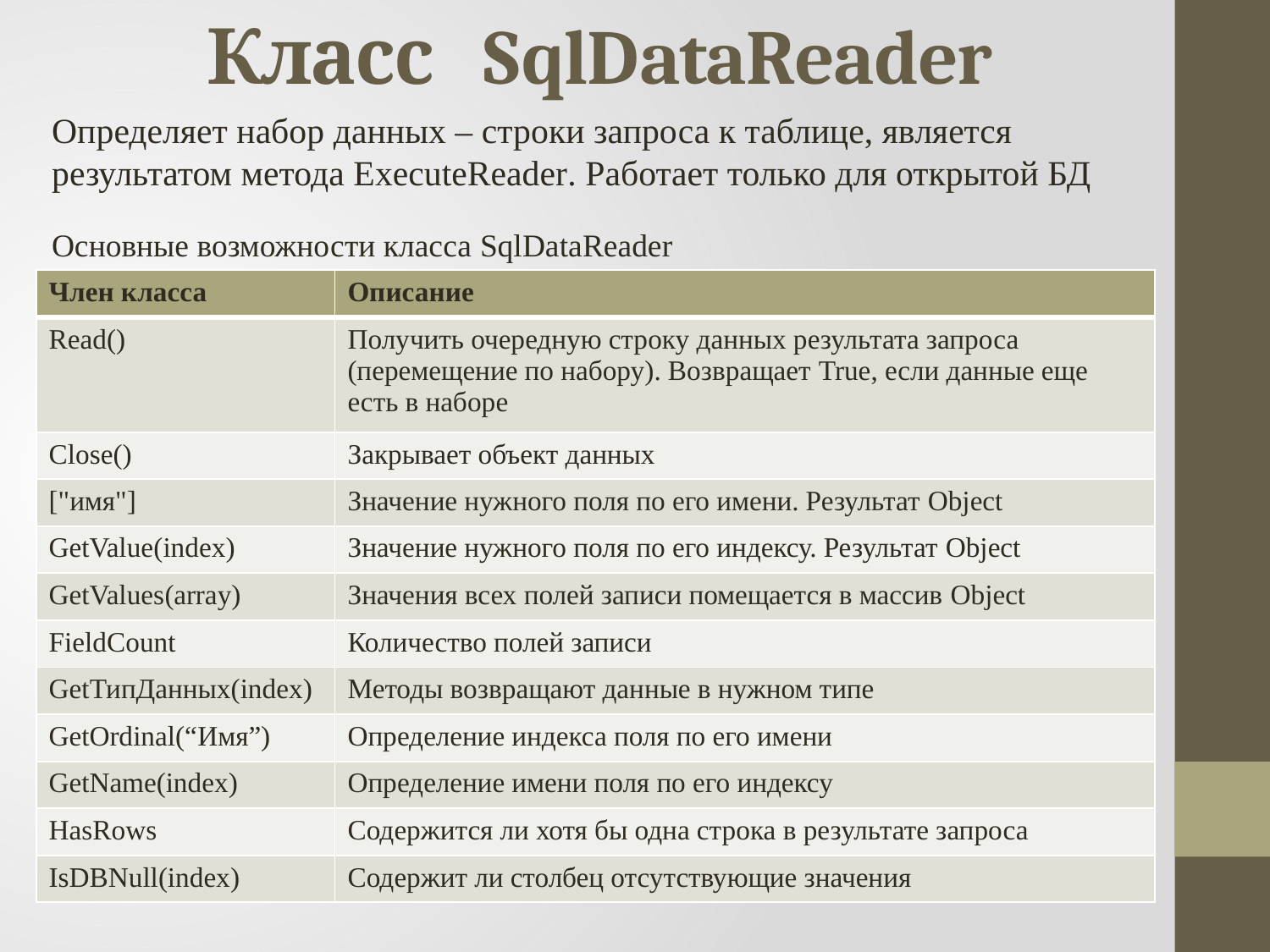

# Класс   SqlDataReader
Определяет набор данных – строки запроса к таблице, является результатом метода ExecuteReader. Работает только для открытой БД
Основные возможности класса SqlDataReader
| Член класса | Описание |
| --- | --- |
| Read() | Получить очередную строку данных результата запроса (перемещение по набору). Возвращает True, если данные еще есть в наборе |
| Close() | Закрывает объект данных |
| ["имя"] | Значение нужного поля по его имени. Результат Object |
| GetValue(index) | Значение нужного поля по его индексу. Результат Object |
| GetValues(array) | Значения всех полей записи помещается в массив Object |
| FieldCount | Количество полей записи |
| GetТипДанных(index) | Методы возвращают данные в нужном типе |
| GetOrdinal(“Имя”) | Определение индекса поля по его имени |
| GetName(index) | Определение имени поля по его индексу |
| HasRows | Содержится ли хотя бы одна строка в результате запроса |
| IsDBNull(index) | Содержит ли столбец отсутствующие значения |